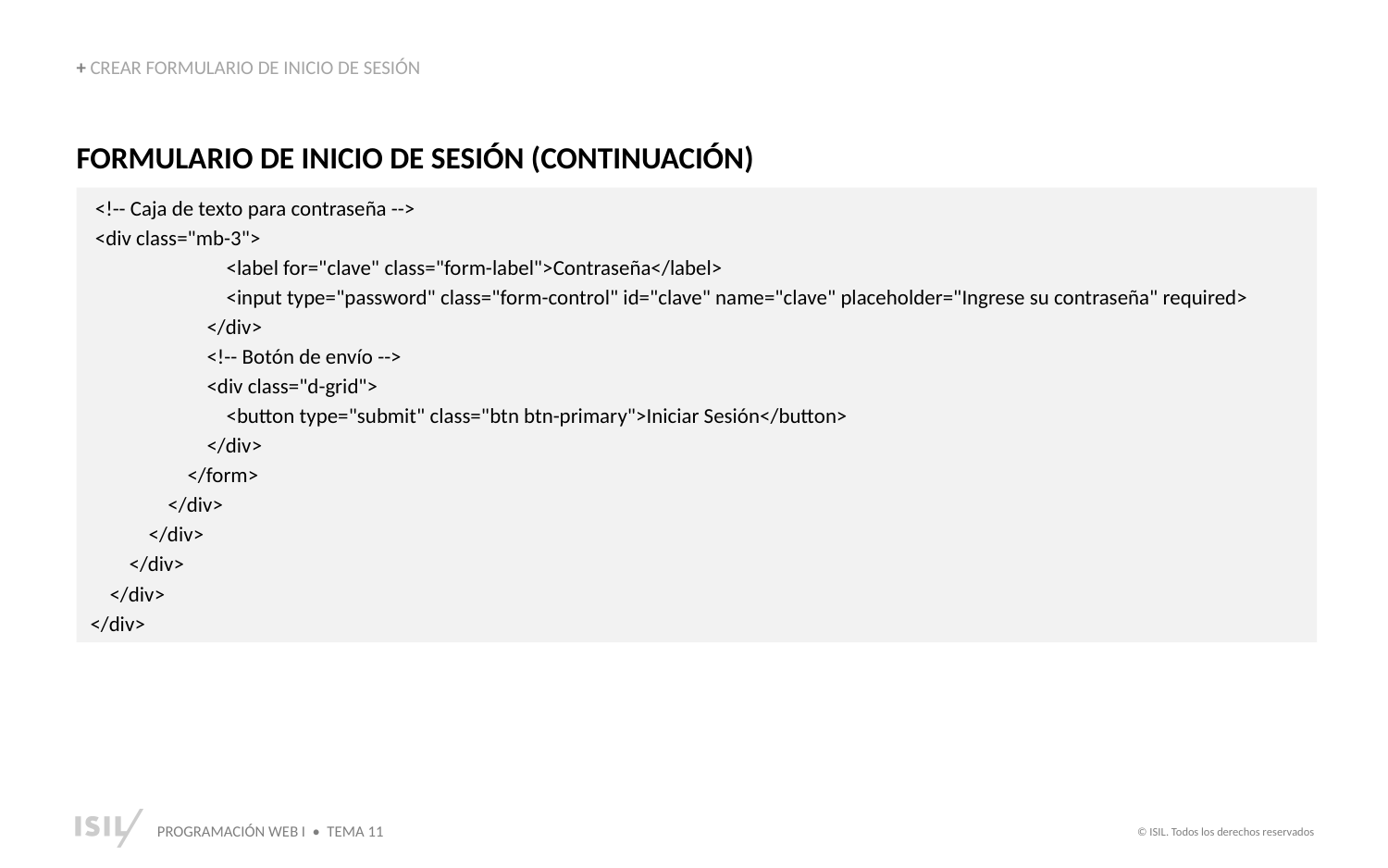

+ CREAR FORMULARIO DE INICIO DE SESIÓN
FORMULARIO DE INICIO DE SESIÓN (CONTINUACIÓN)
 <!-- Caja de texto para contraseña -->
 <div class="mb-3">
                            <label for="clave" class="form-label">Contraseña</label>
                            <input type="password" class="form-control" id="clave" name="clave" placeholder="Ingrese su contraseña" required>
                        </div>
                        <!-- Botón de envío -->
                        <div class="d-grid">
                            <button type="submit" class="btn btn-primary">Iniciar Sesión</button>
                        </div>
                    </form>
                </div>
            </div>
        </div>
    </div>
</div>